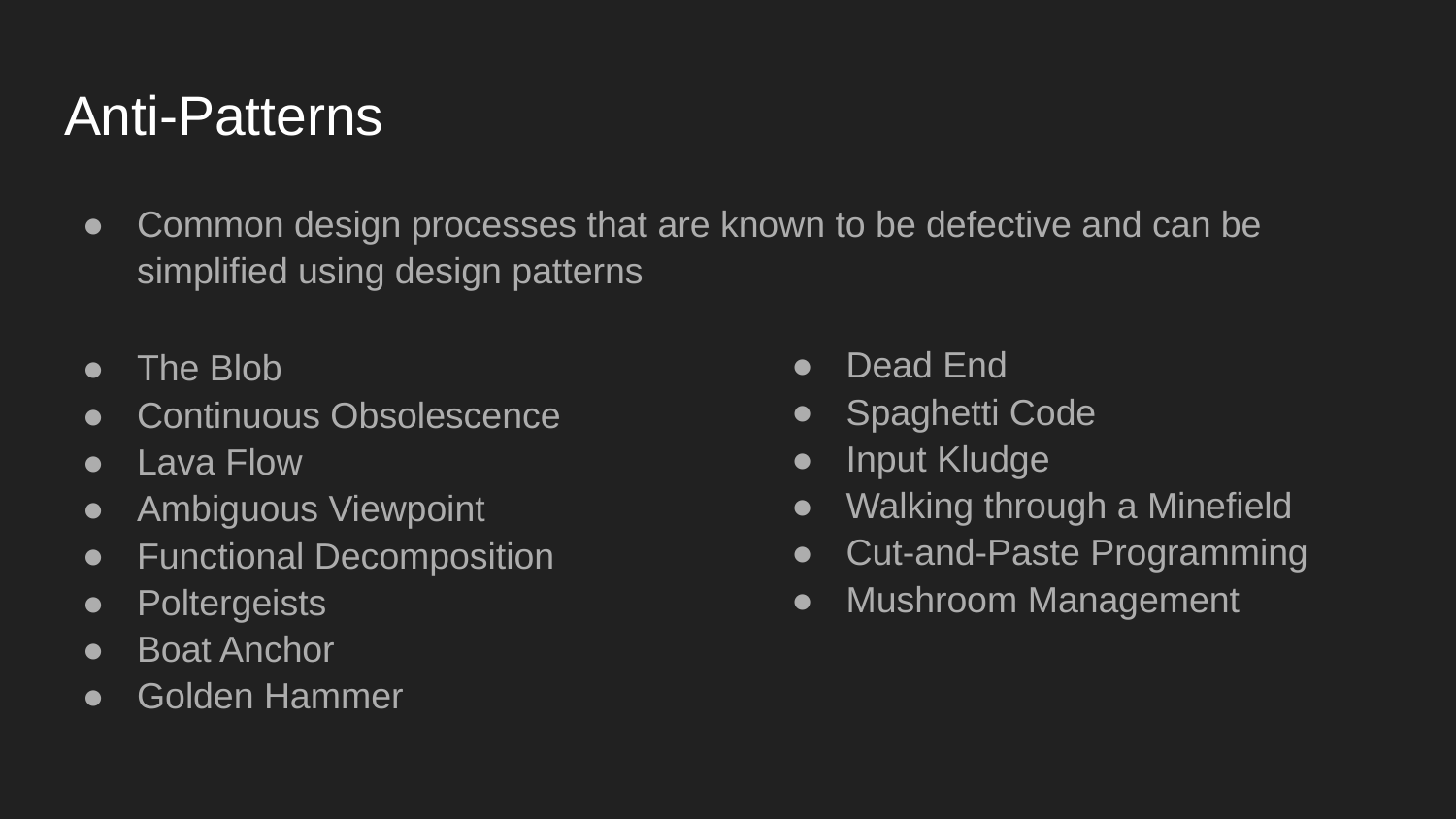

# Anti-Patterns
Common design processes that are known to be defective and can be simplified using design patterns
Dead End
Spaghetti Code
Input Kludge
Walking through a Minefield
Cut-and-Paste Programming
Mushroom Management
The Blob
Continuous Obsolescence
Lava Flow
Ambiguous Viewpoint
Functional Decomposition
Poltergeists
Boat Anchor
Golden Hammer